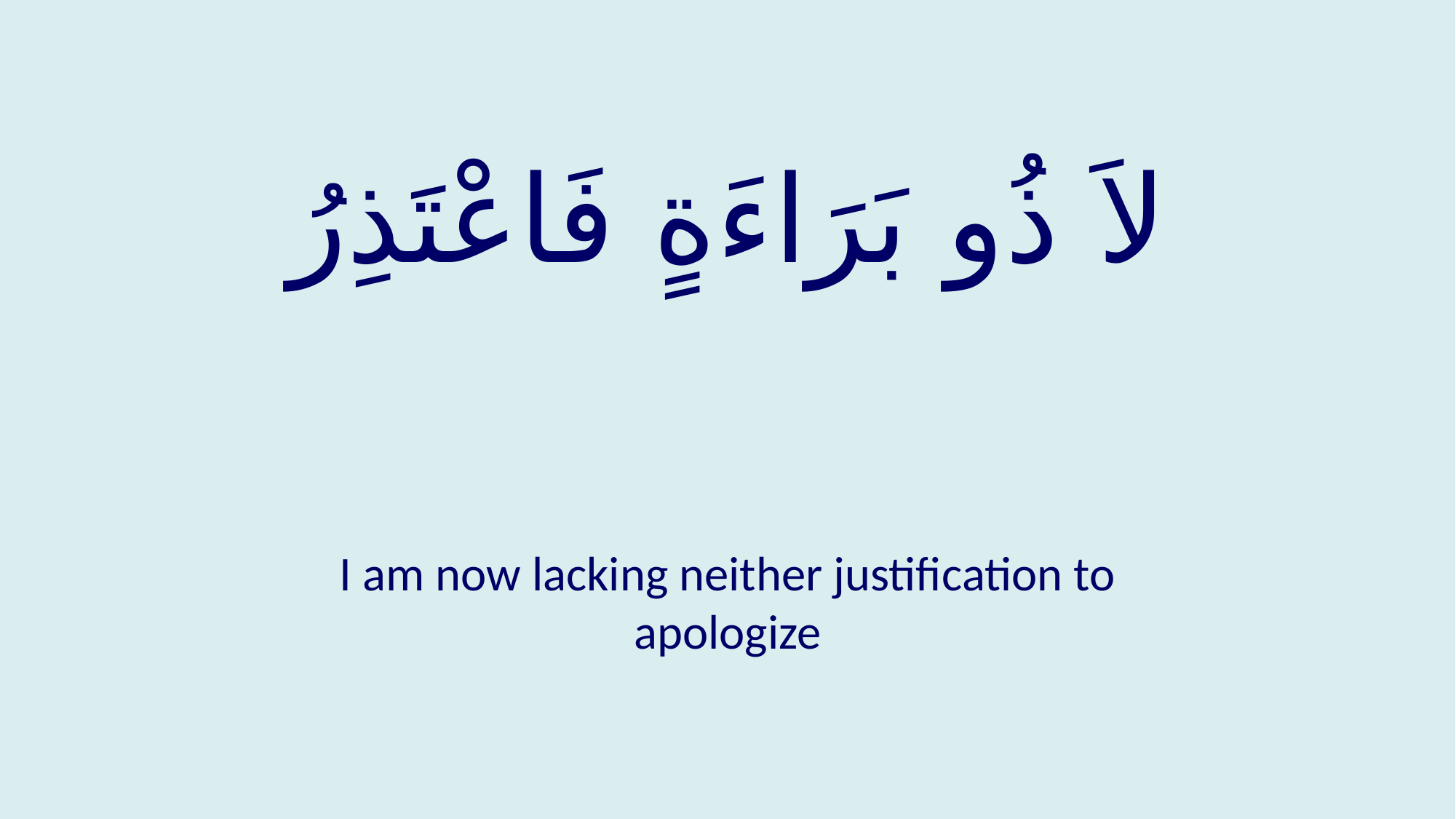

# لاَ ذُو بَرَاءَةٍ فَاعْتَذِرُ
I am now lacking neither justification to apologize